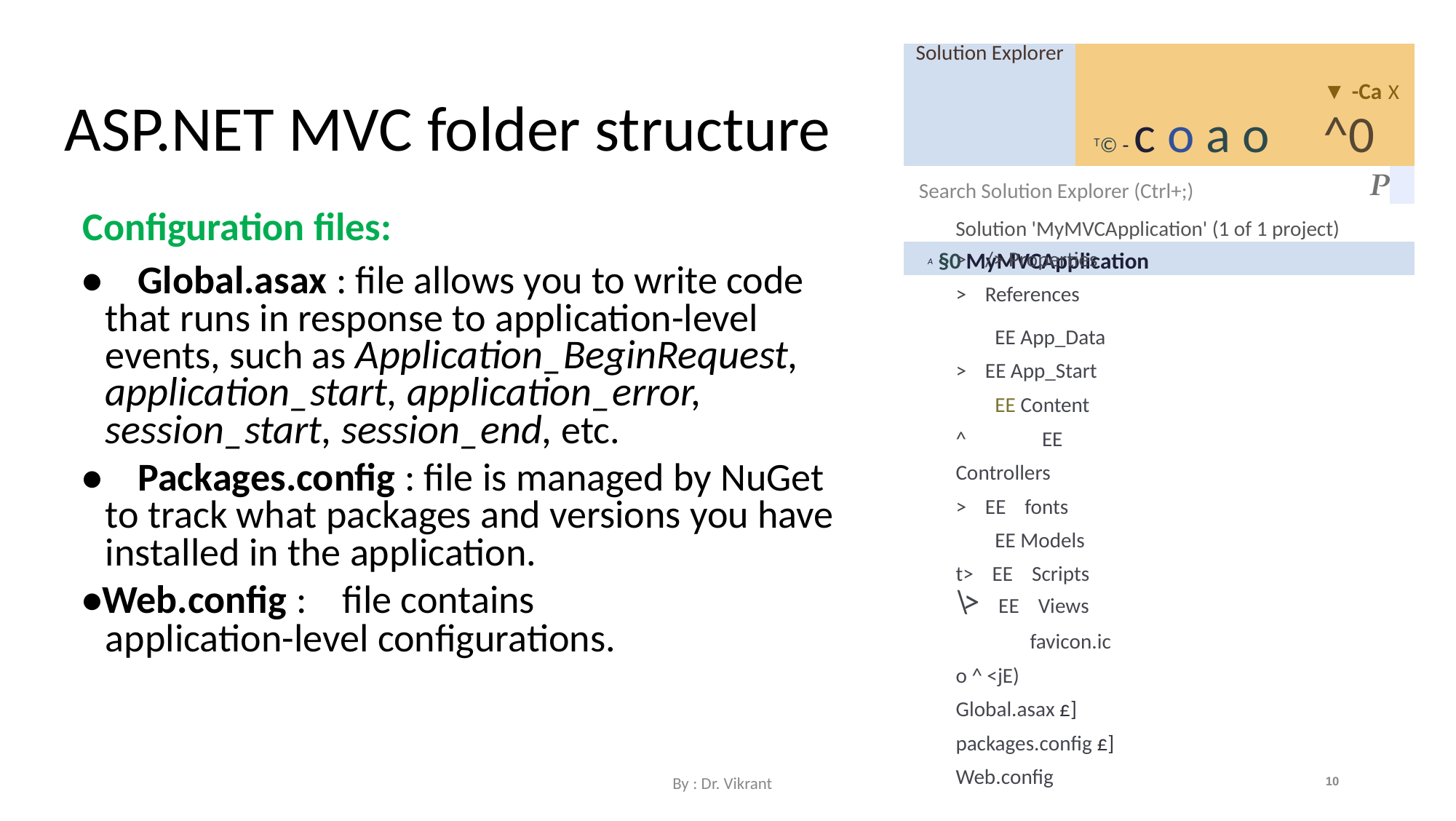

| Solution Explorer | T© - c o a o | ▼ -Ca X ^0 |  |
| --- | --- | --- | --- |
| Search Solution Explorer (Ctrl+;) |  | P |  |
| Solution 'MyMVCApplication' (1 of 1 project) |  |  |  |
| A §0 MyMVCApplication |  |  |  |
ASP.NET MVC folder structure
Configuration files:
•    Global.asax : file allows you to write code that runs in response to application-level events, such as Application_BeginRequest, application_start, application_error, session_start, session_end, etc.
•    Packages.config : file is managed by NuGet to track what packages and versions you have installed in the application.
•Web.config :    file contains
application-level configurations.
>    /> Properties
>    References
EE App_Data
>    EE App_Start EE Content
^    EE    Controllers
>    EE    fonts
EE Models
t>    EE    Scripts
\>    EE    Views
favicon.ico ^ <jE) Global.asax £] packages.config £] Web.config
By : Dr. Vikrant
10